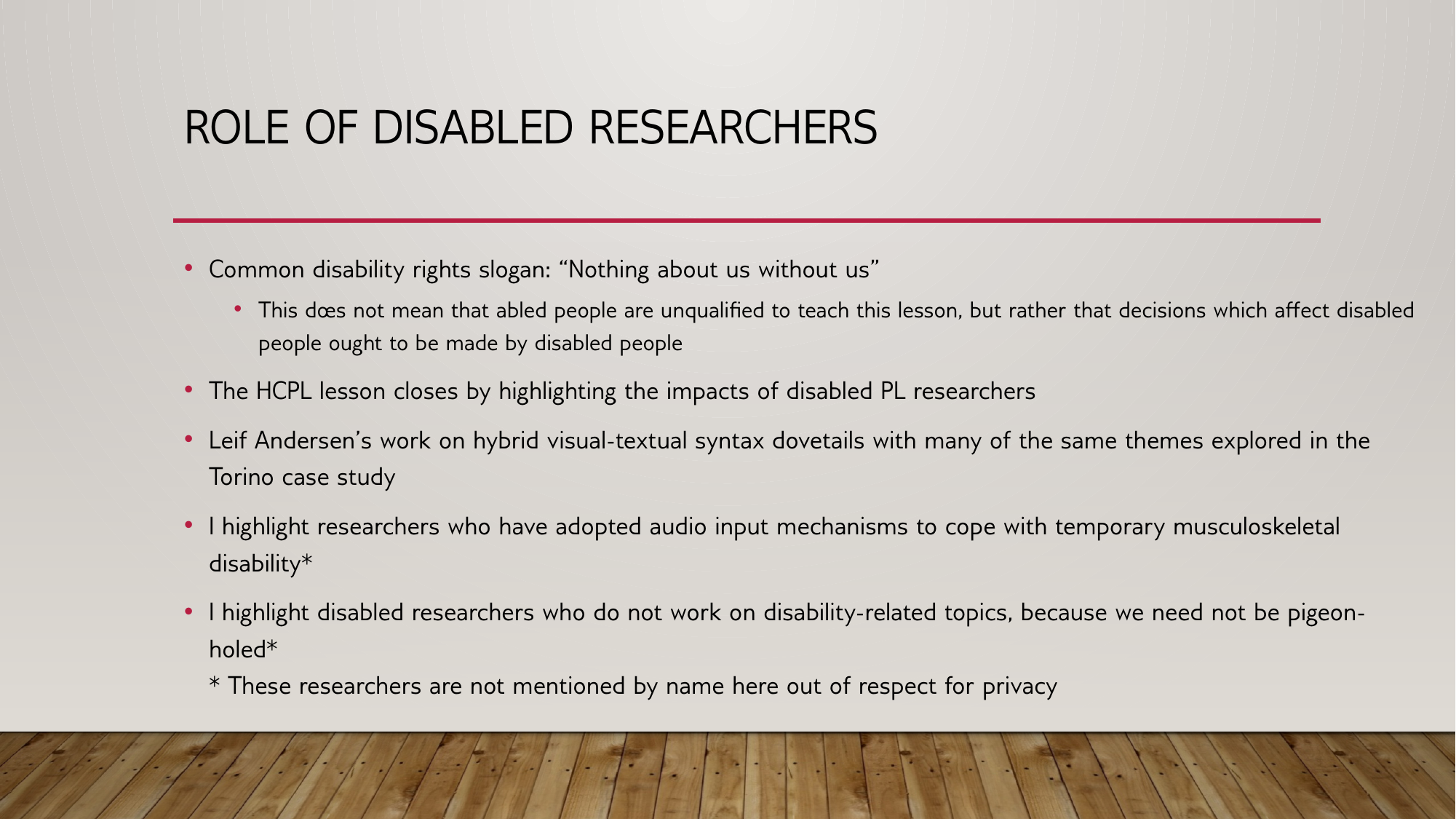

# Role of Disabled Researchers
Common disability rights slogan: “Nothing about us without us”
This does not mean that abled people are unqualified to teach this lesson, but rather that decisions which affect disabled people ought to be made by disabled people
The HCPL lesson closes by highlighting the impacts of disabled PL researchers
Leif Andersen’s work on hybrid visual-textual syntax dovetails with many of the same themes explored in the Torino case study
I highlight researchers who have adopted audio input mechanisms to cope with temporary musculoskeletal disability*
I highlight disabled researchers who do not work on disability-related topics, because we need not be pigeon-holed*
* These researchers are not mentioned by name here out of respect for privacy